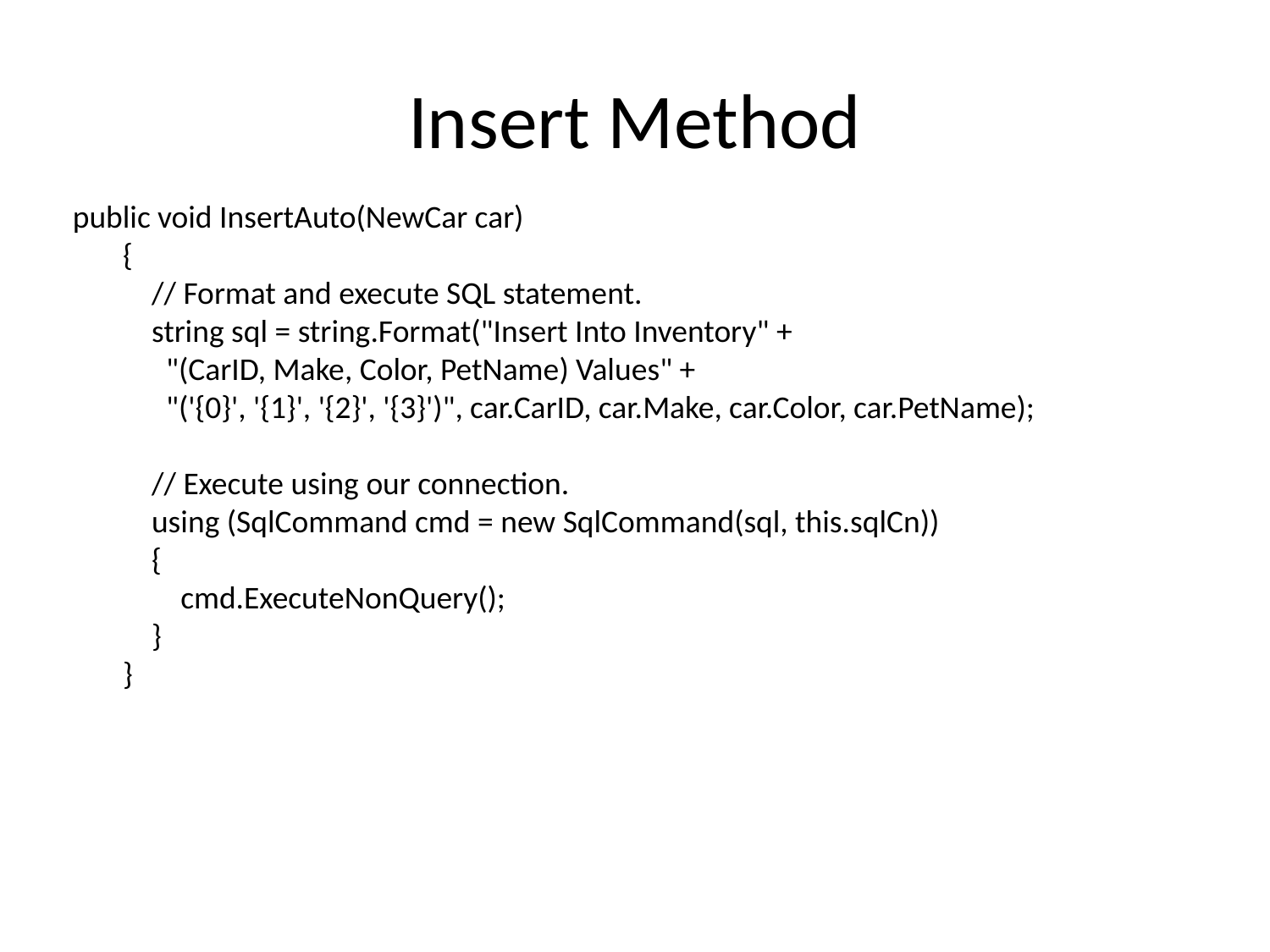

# Insert Method
 public void InsertAuto(NewCar car)
        {
            // Format and execute SQL statement.
            string sql = string.Format("Insert Into Inventory" +
              "(CarID, Make, Color, PetName) Values" +
              "('{0}', '{1}', '{2}', '{3}')", car.CarID, car.Make, car.Color, car.PetName);

            // Execute using our connection.
            using (SqlCommand cmd = new SqlCommand(sql, this.sqlCn))
            {
                cmd.ExecuteNonQuery();
            }
        }